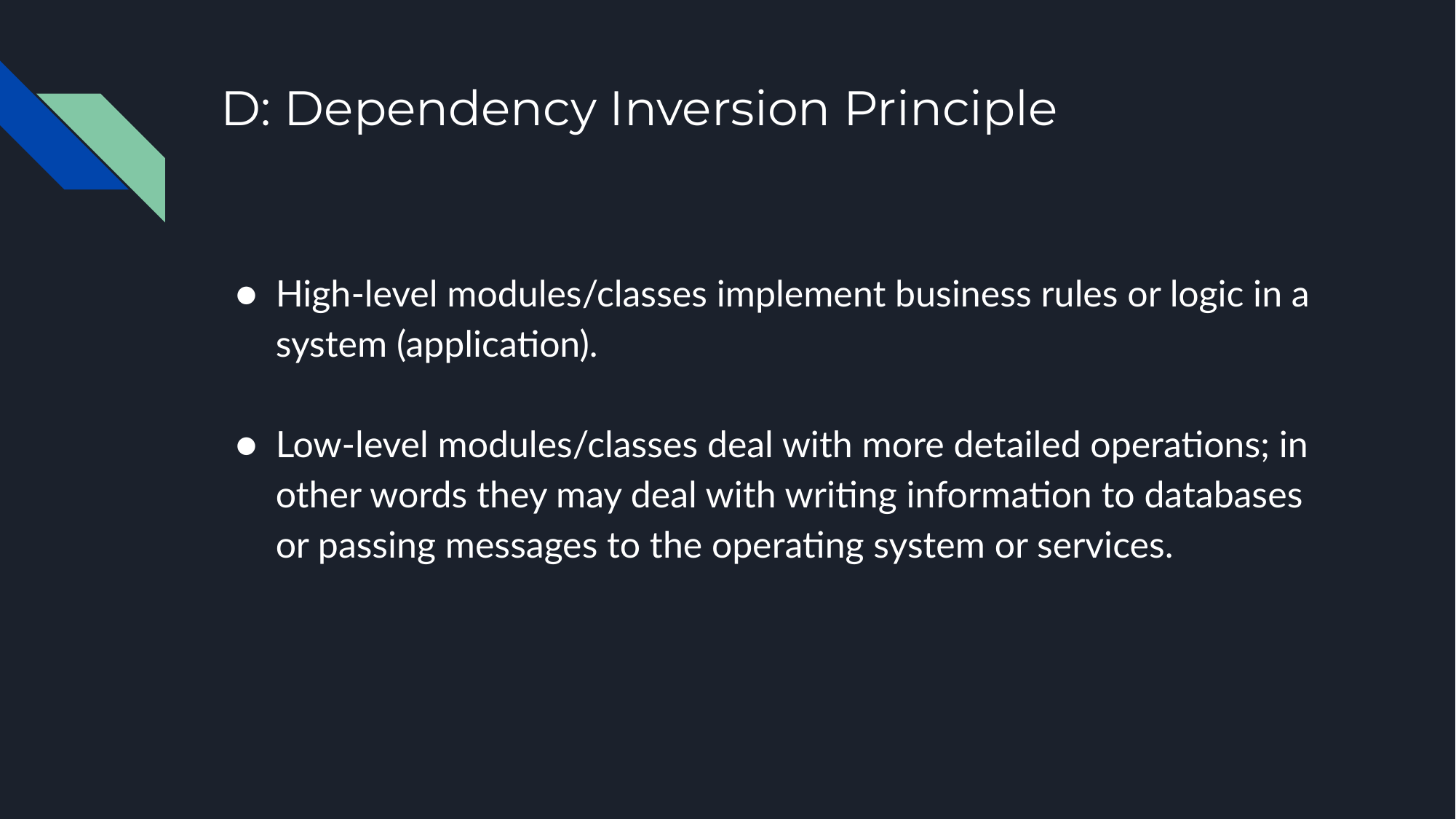

# D: Dependency Inversion Principle
High-level modules/classes implement business rules or logic in a system (application).

Low-level modules/classes deal with more detailed operations; in other words they may deal with writing information to databases or passing messages to the operating system or services.